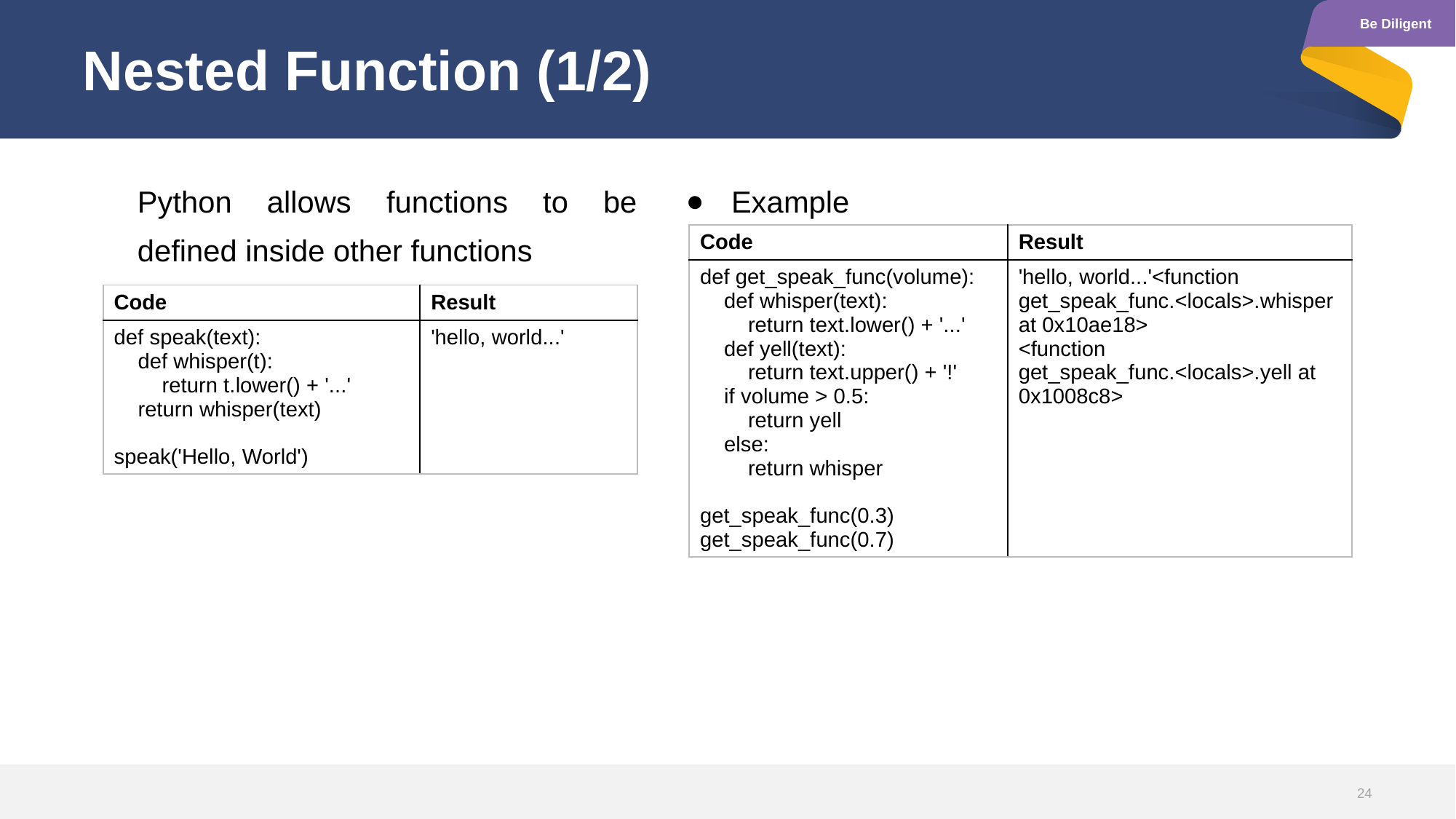

# Nested Function (1/2)
Python allows functions to be defined inside other functions

Example

| Code | Result |
| --- | --- |
| def get\_speak\_func(volume): def whisper(text): return text.lower() + '...' def yell(text): return text.upper() + '!' if volume > 0.5: return yell else: return whisper get\_speak\_func(0.3) get\_speak\_func(0.7) | 'hello, world...'<function get\_speak\_func.<locals>.whisper at 0x10ae18> <function get\_speak\_func.<locals>.yell at 0x1008c8> |
| Code | Result |
| --- | --- |
| def speak(text): def whisper(t): return t.lower() + '...' return whisper(text) speak('Hello, World') | 'hello, world...' |
24